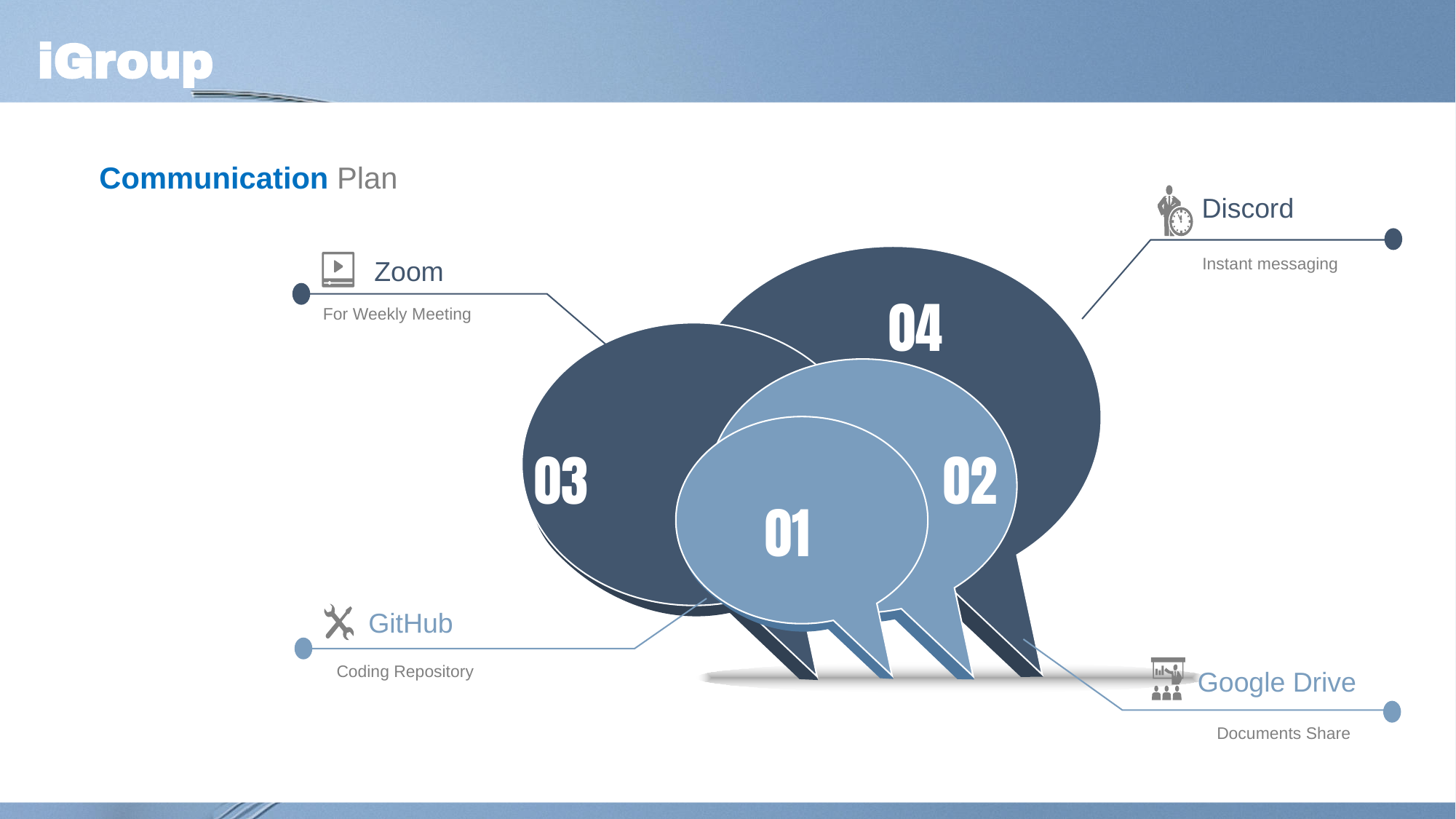

# iGroup
Communication Plan

Discord

        Instant messaging

Zoom

For Weekly Meeting
04

03
02
01

GitHub

Coding Repository

Google Drive

Documents Share